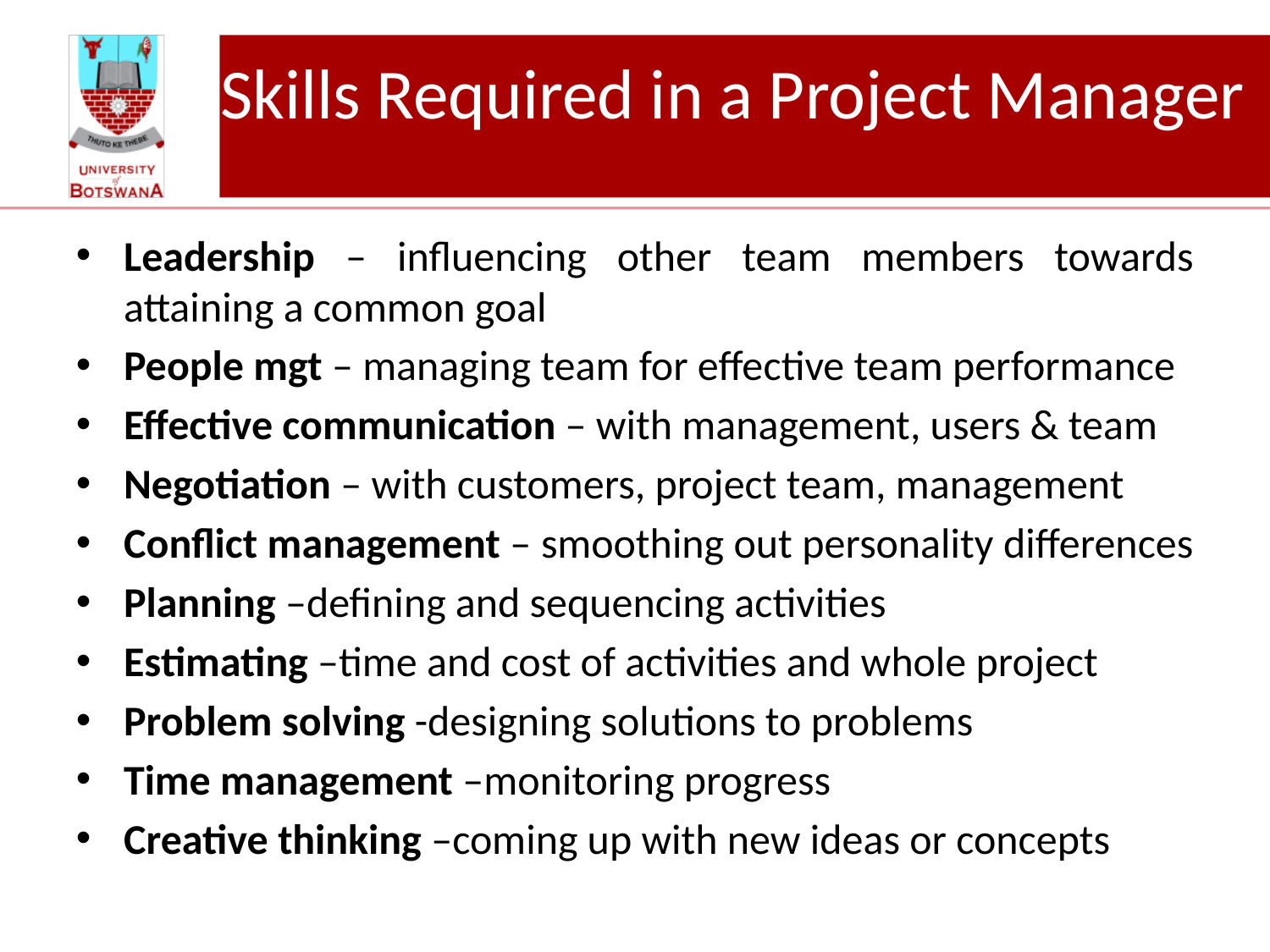

# Skills Required in a Project Manager
Leadership – influencing other team members towards attaining a common goal
People mgt – managing team for effective team performance
Effective communication – with management, users & team
Negotiation – with customers, project team, management
Conflict management – smoothing out personality differences
Planning –defining and sequencing activities
Estimating –time and cost of activities and whole project
Problem solving -designing solutions to problems
Time management –monitoring progress
Creative thinking –coming up with new ideas or concepts